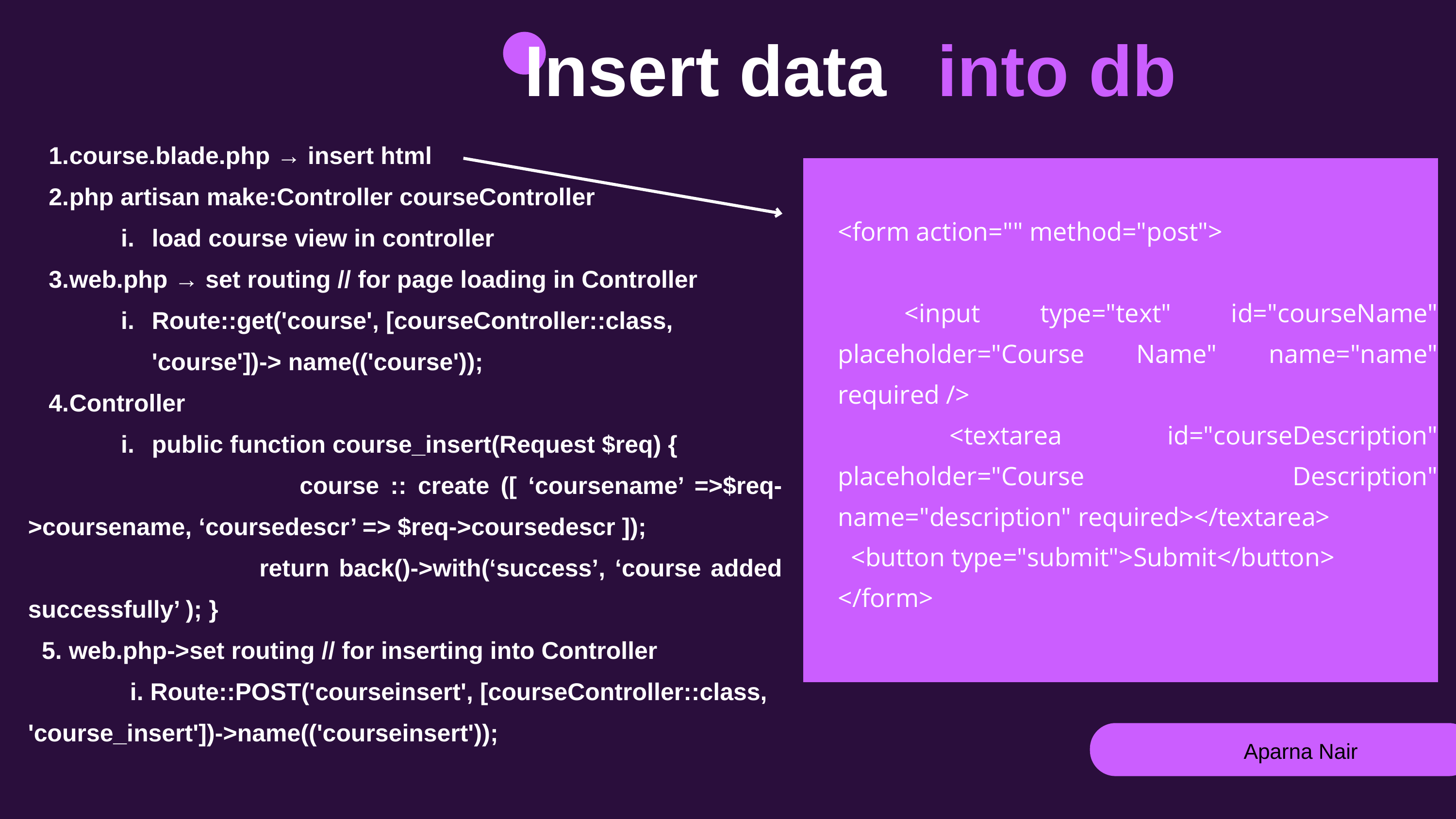

Insert data
into db

course.blade.php → insert html
php artisan make:Controller courseController
load course view in controller
web.php → set routing // for page loading in Controller
Route::get('course', [courseController::class, 'course'])-> name(('course'));
Controller
public function course_insert(Request $req) {
                        course :: create ([ ‘coursename’ =>$req->coursename, ‘coursedescr’ => $req->coursedescr ]);
                        return back()->with(‘success’, ‘course added successfully’ ); }
  5. web.php->set routing // for inserting into Controller
               i. Route::POST('courseinsert', [courseController::class, 'course_insert'])->name(('courseinsert'));

<form action="" method="post">

  <input type="text" id="courseName" placeholder="Course Name" name="name" required />
  <textarea id="courseDescription" placeholder="Course Description" name="description" required></textarea>
  <button type="submit">Submit</button>
</form>

Aparna Nair